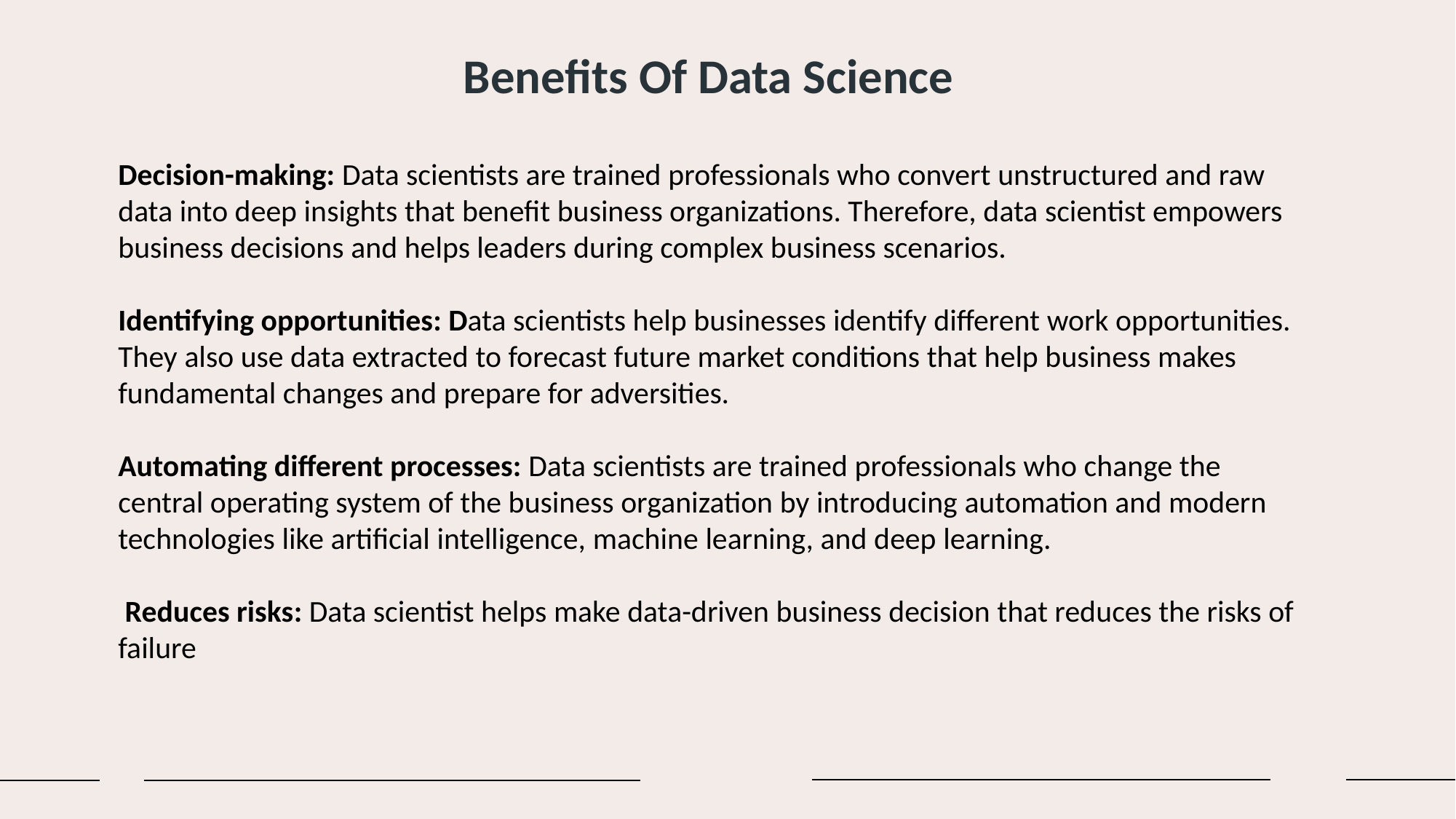

Benefits Of Data Science
Decision-making: Data scientists are trained professionals who convert unstructured and raw data into deep insights that benefit business organizations. Therefore, data scientist empowers business decisions and helps leaders during complex business scenarios.

Identifying opportunities: Data scientists help businesses identify different work opportunities. They also use data extracted to forecast future market conditions that help business makes fundamental changes and prepare for adversities.

Automating different processes: Data scientists are trained professionals who change the central operating system of the business organization by introducing automation and modern technologies like artificial intelligence, machine learning, and deep learning.

 Reduces risks: Data scientist helps make data-driven business decision that reduces the risks of failure